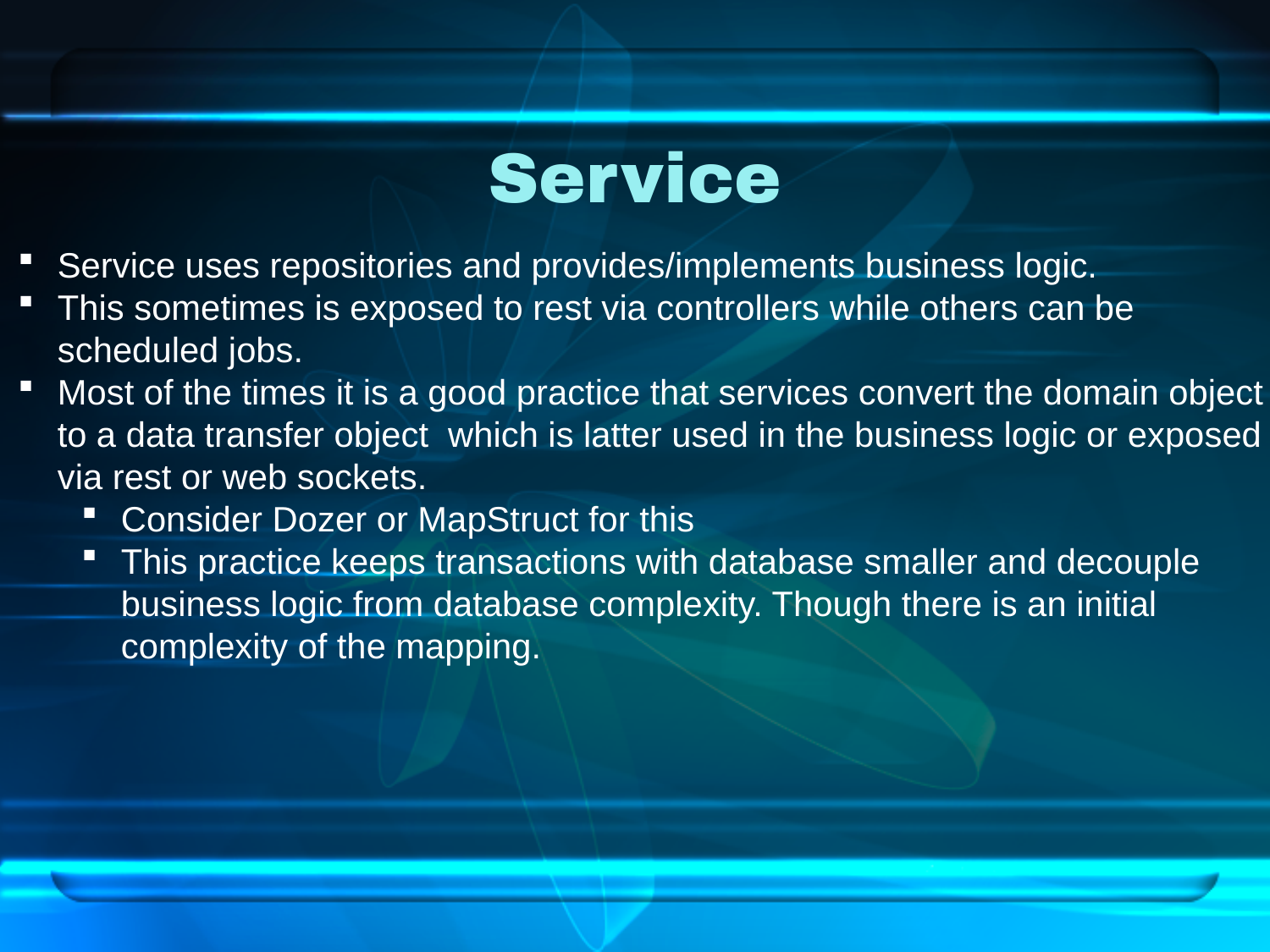

# Service
Service uses repositories and provides/implements business logic.
This sometimes is exposed to rest via controllers while others can be
scheduled jobs.
Most of the times it is a good practice that services convert the domain object
to a data transfer object  which is latter used in the business logic or exposed
via rest or web sockets.
Consider Dozer or MapStruct for this
This practice keeps transactions with database smaller and decouple
business logic from database complexity. Though there is an initial
complexity of the mapping.